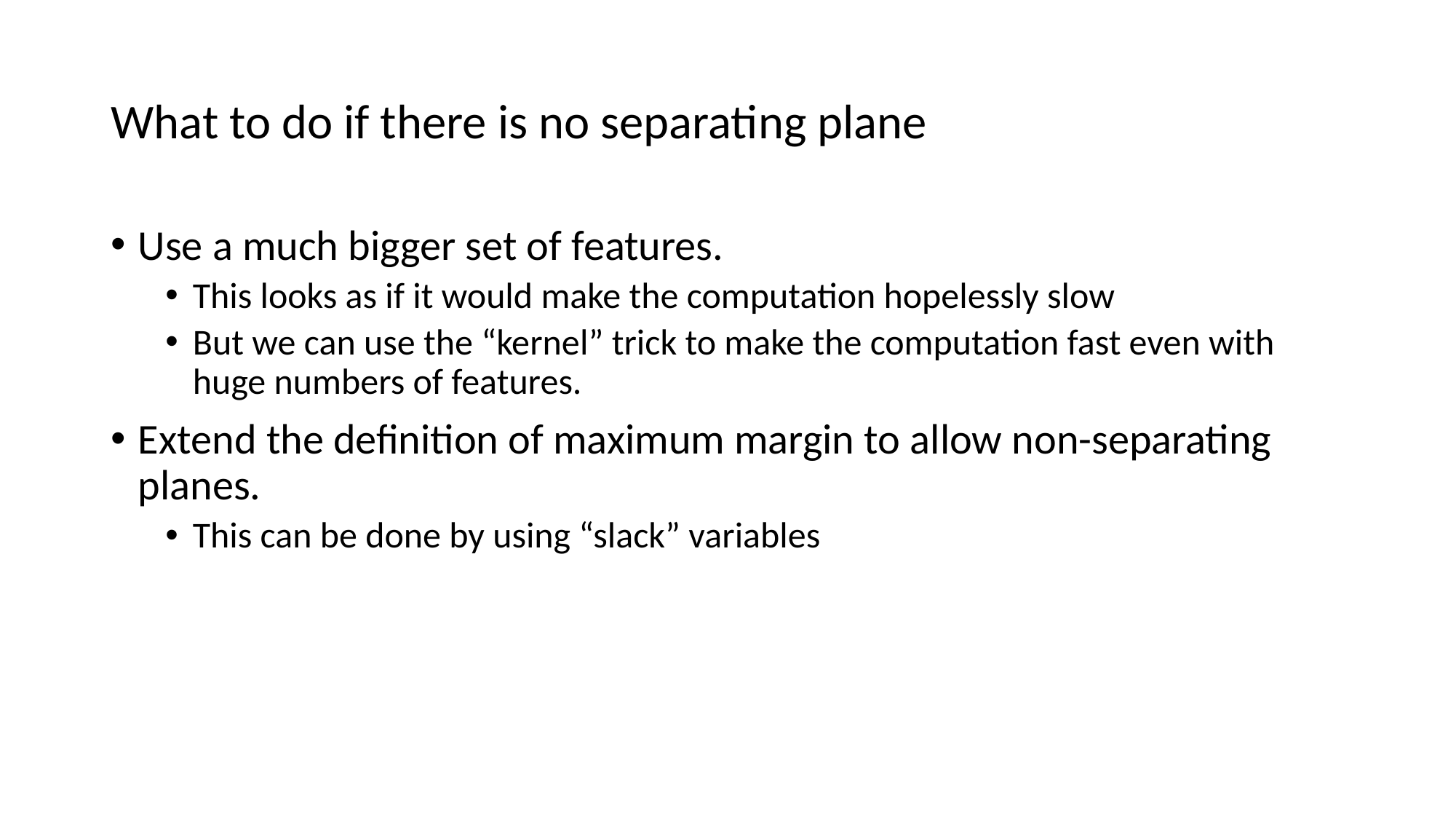

# What to do if there is no separating plane
Use a much bigger set of features.
This looks as if it would make the computation hopelessly slow
But we can use the “kernel” trick to make the computation fast even with huge numbers of features.
Extend the definition of maximum margin to allow non-separating planes.
This can be done by using “slack” variables